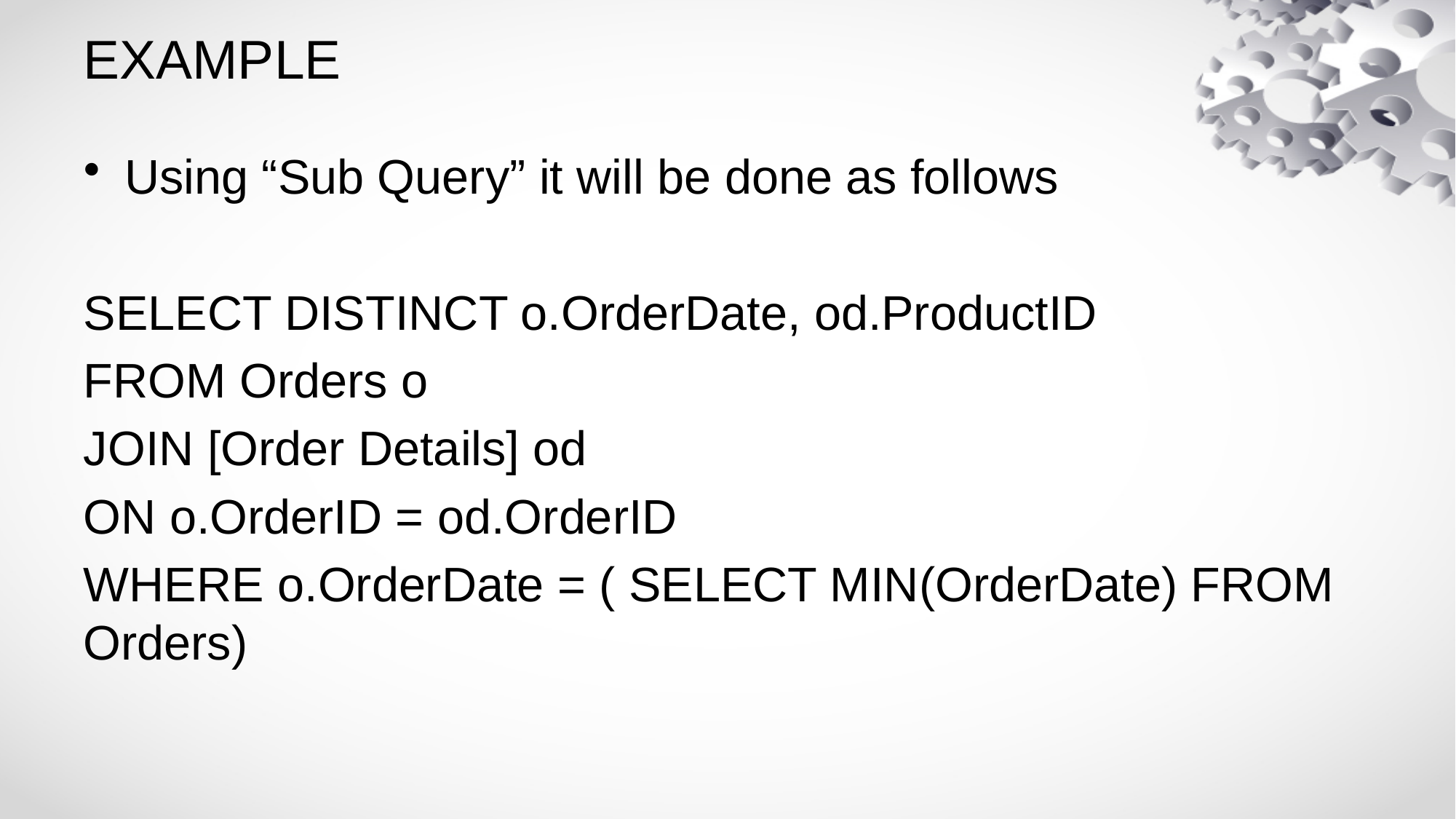

# EXAMPLE
Using “Sub Query” it will be done as follows

SELECT DISTINCT o.OrderDate, od.ProductID
FROM Orders o
JOIN [Order Details] od
ON o.OrderID = od.OrderID
WHERE o.OrderDate = ( SELECT MIN(OrderDate) FROM Orders)